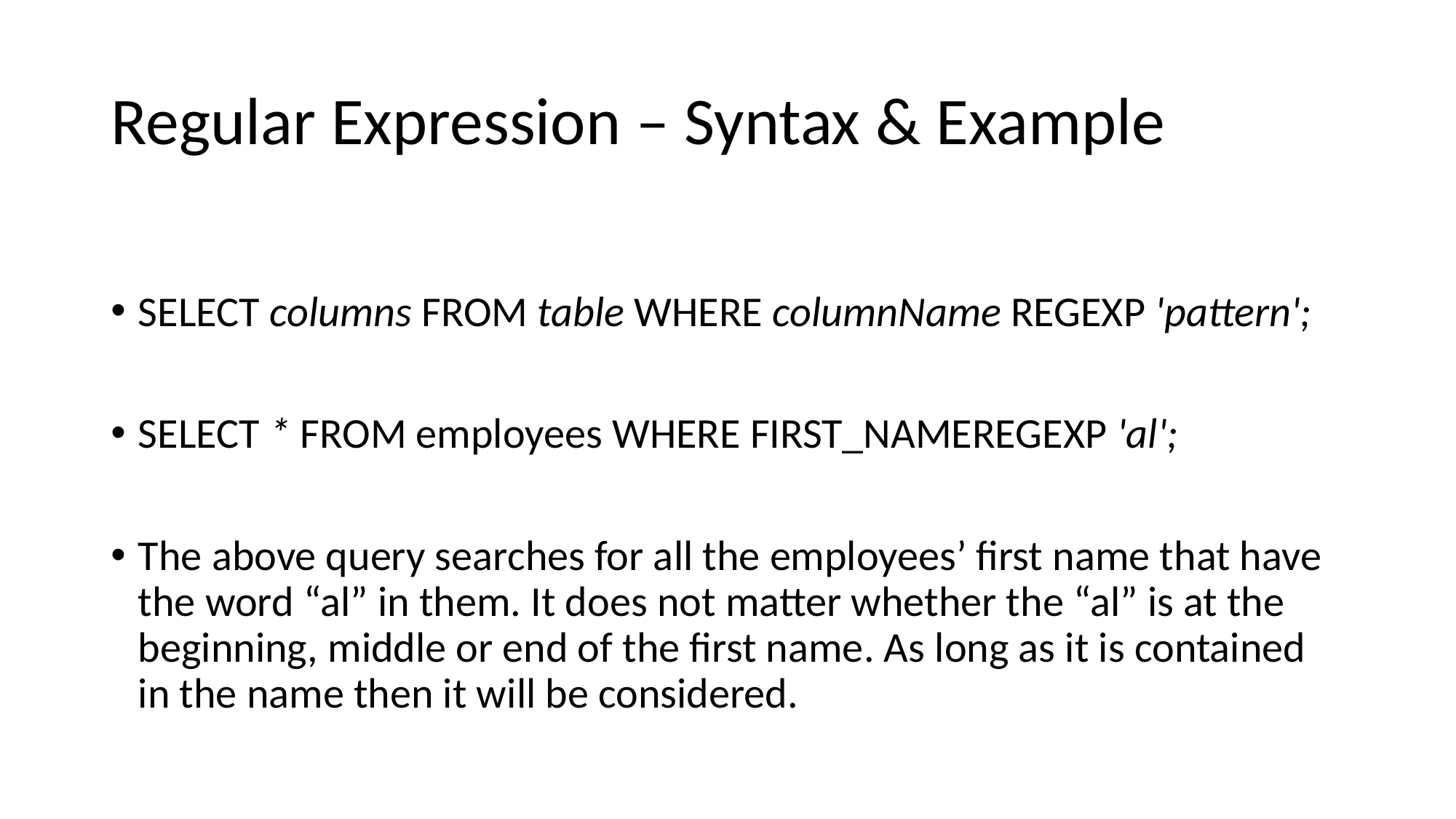

# Regular Expression – Syntax & Example

SELECT columns FROM table WHERE columnName REGEXP 'pattern';

SELECT * FROM employees WHERE FIRST_NAMEREGEXP 'al';

The above query searches for all the employees’ first name that have the word “al” in them. It does not matter whether the “al” is at the beginning, middle or end of the first name. As long as it is contained in the name then it will be considered.